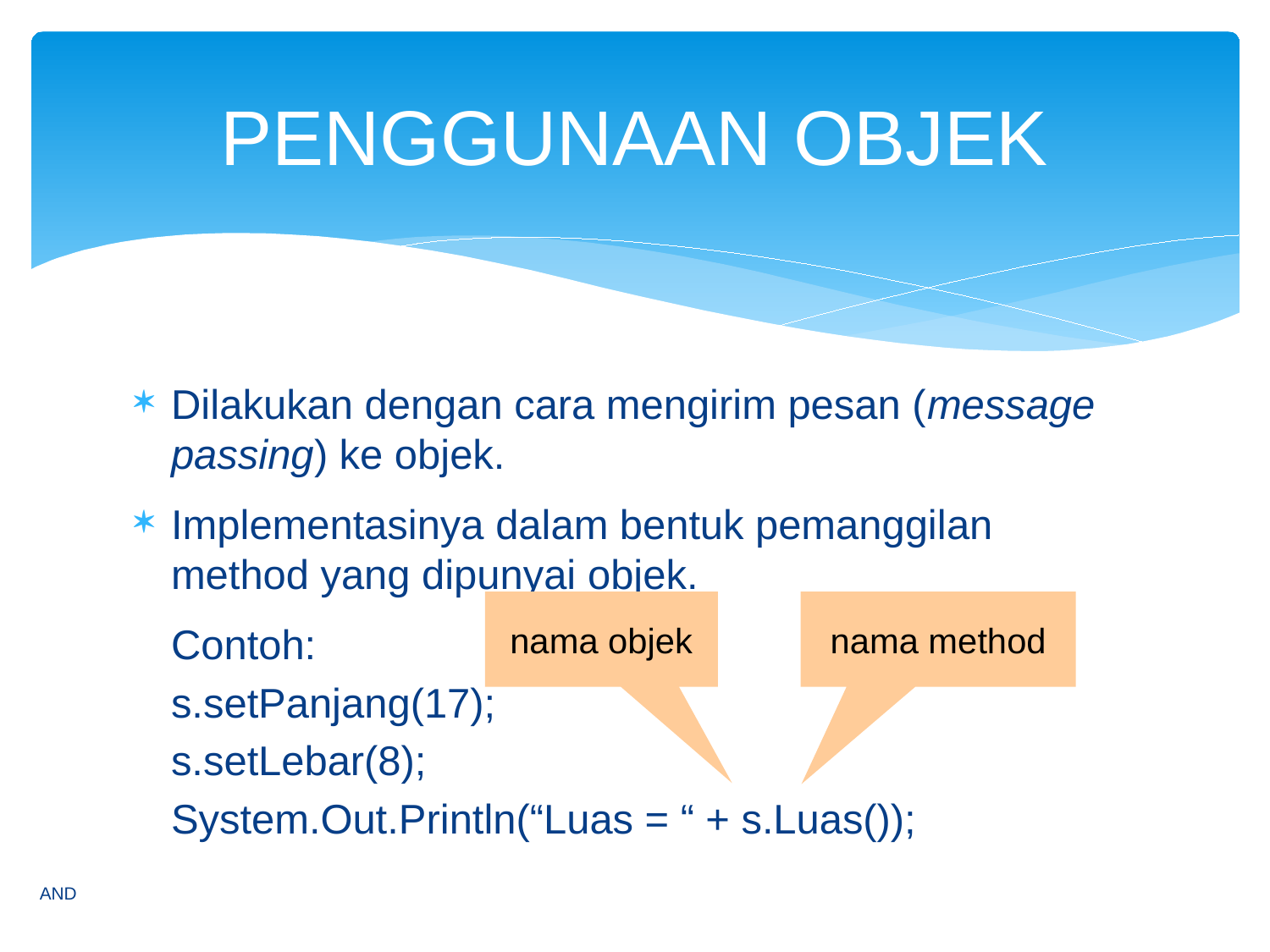

# PENGGUNAAN OBJEK
Dilakukan dengan cara mengirim pesan (message passing) ke objek.
Implementasinya dalam bentuk pemanggilan method yang dipunyai objek.
	Contoh:
	s.setPanjang(17);
	s.setLebar(8);
	System.Out.Println(“Luas = “ + s.Luas());
nama objek
nama method
AND